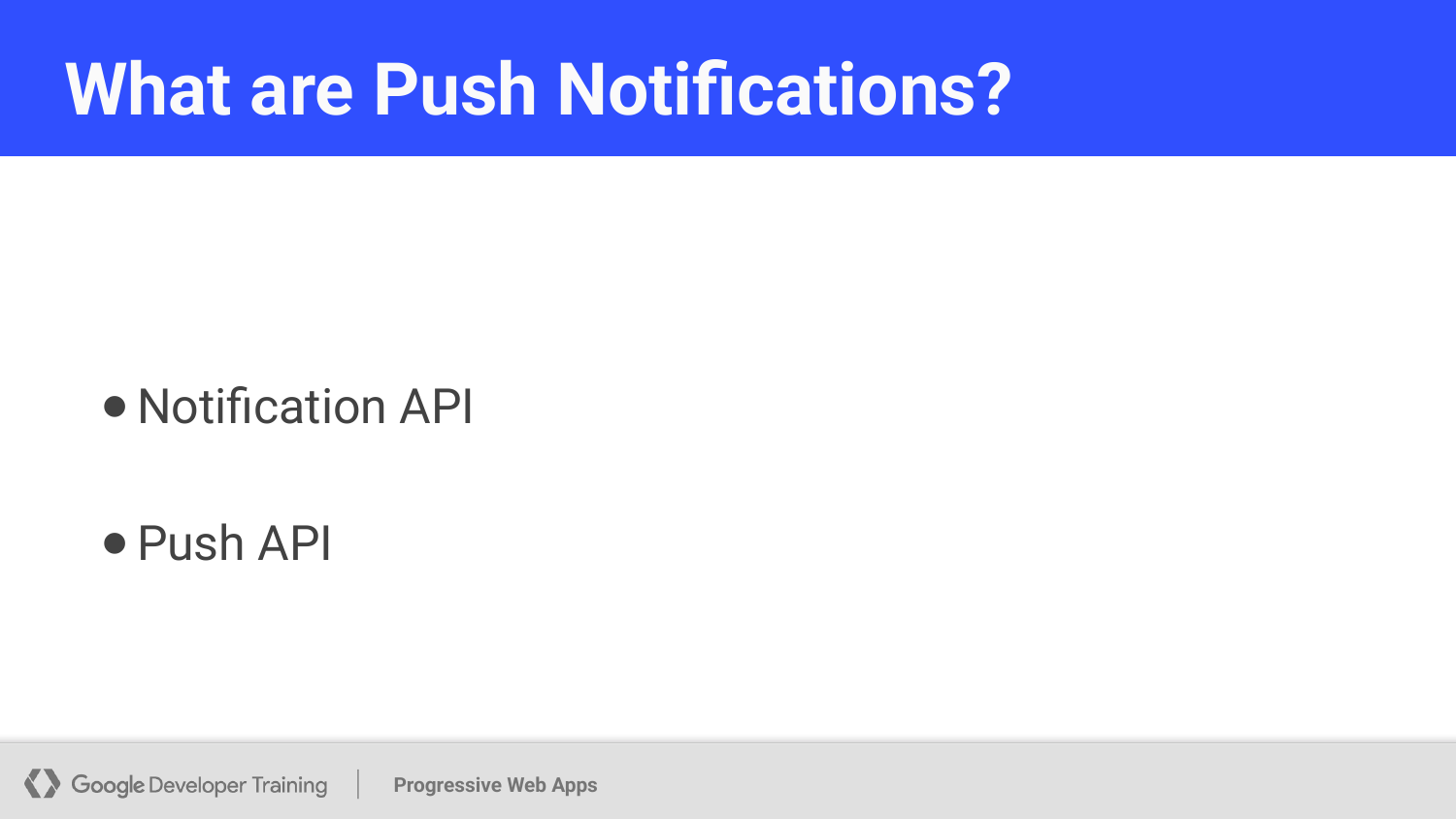

# What are Push Notifications?
Notification API
Push API